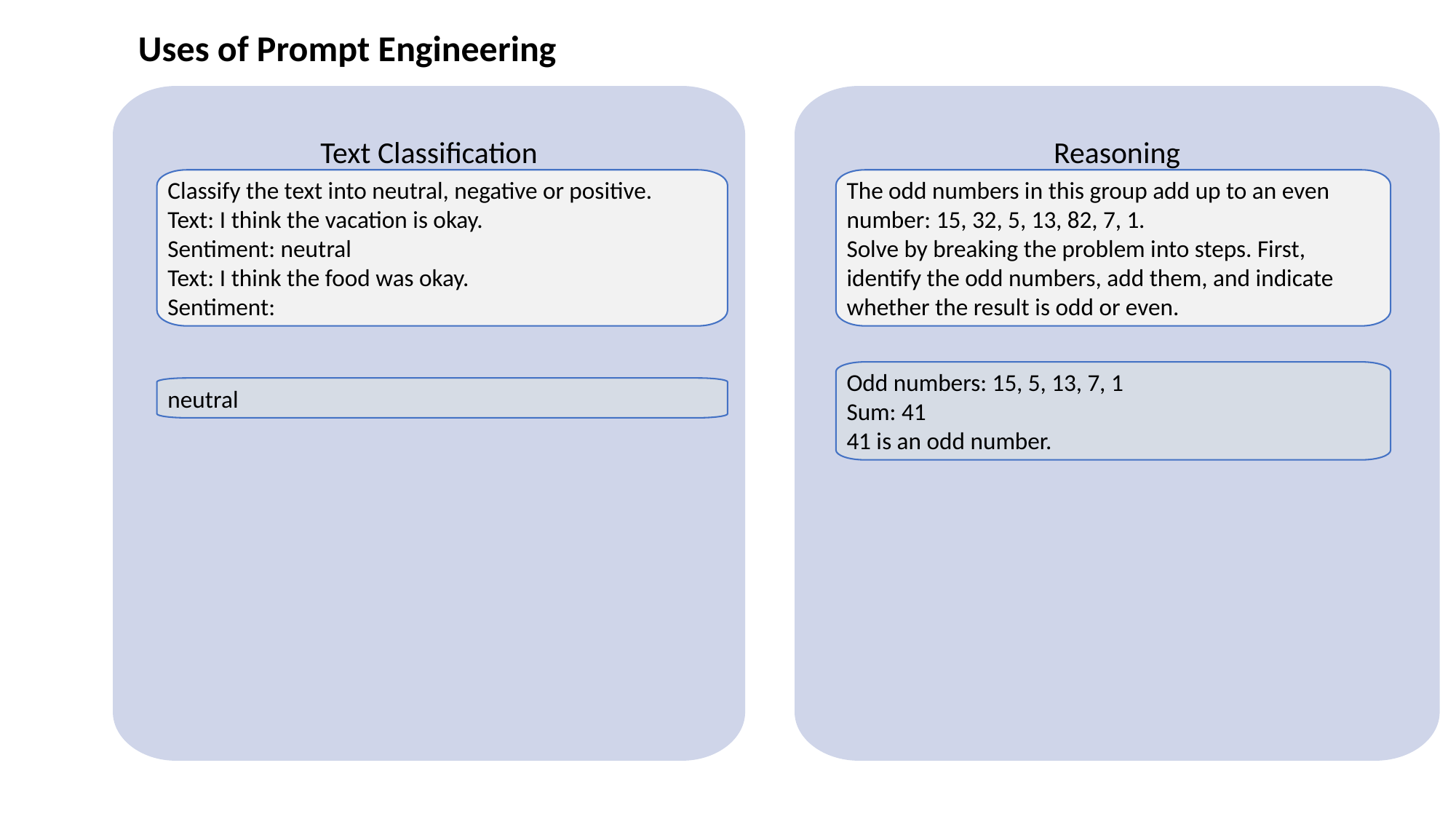

Uses of Prompt Engineering
Text Classification

Classify the text into neutral, negative or positive.
Text: I think the vacation is okay.
Sentiment: neutral
Text: I think the food was okay.
Sentiment:
neutral
Reasoning

The odd numbers in this group add up to an even number: 15, 32, 5, 13, 82, 7, 1.
Solve by breaking the problem into steps. First, identify the odd numbers, add them, and indicate whether the result is odd or even.
Odd numbers: 15, 5, 13, 7, 1
Sum: 41
41 is an odd number.